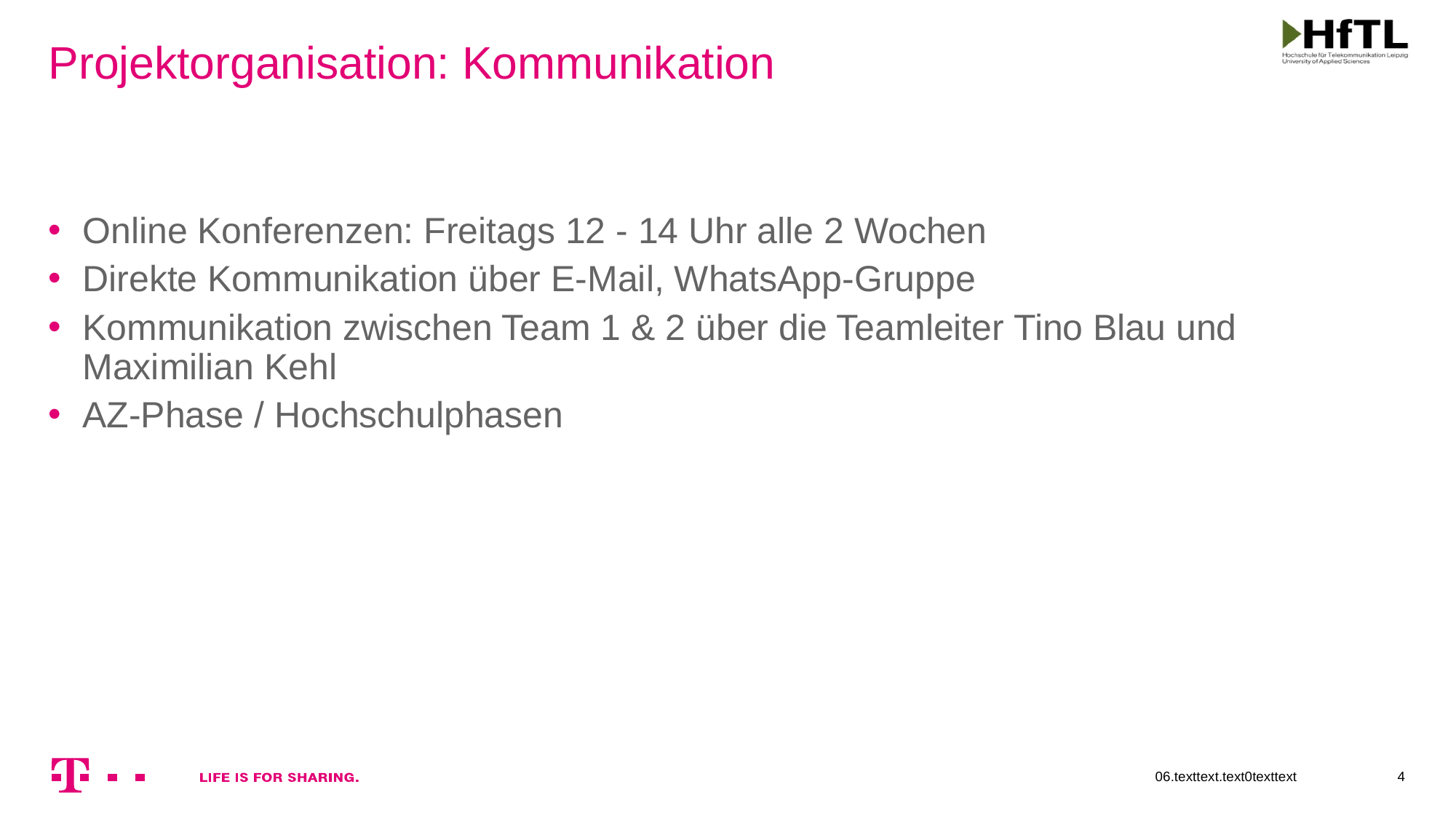

# Projektorganisation: Kommunikation
Online Konferenzen: Freitags 12 - 14 Uhr alle 2 Wochen
Direkte Kommunikation über E-Mail, WhatsApp-Gruppe
Kommunikation zwischen Team 1 & 2 über die Teamleiter Tino Blau und Maximilian Kehl
AZ-Phase / Hochschulphasen